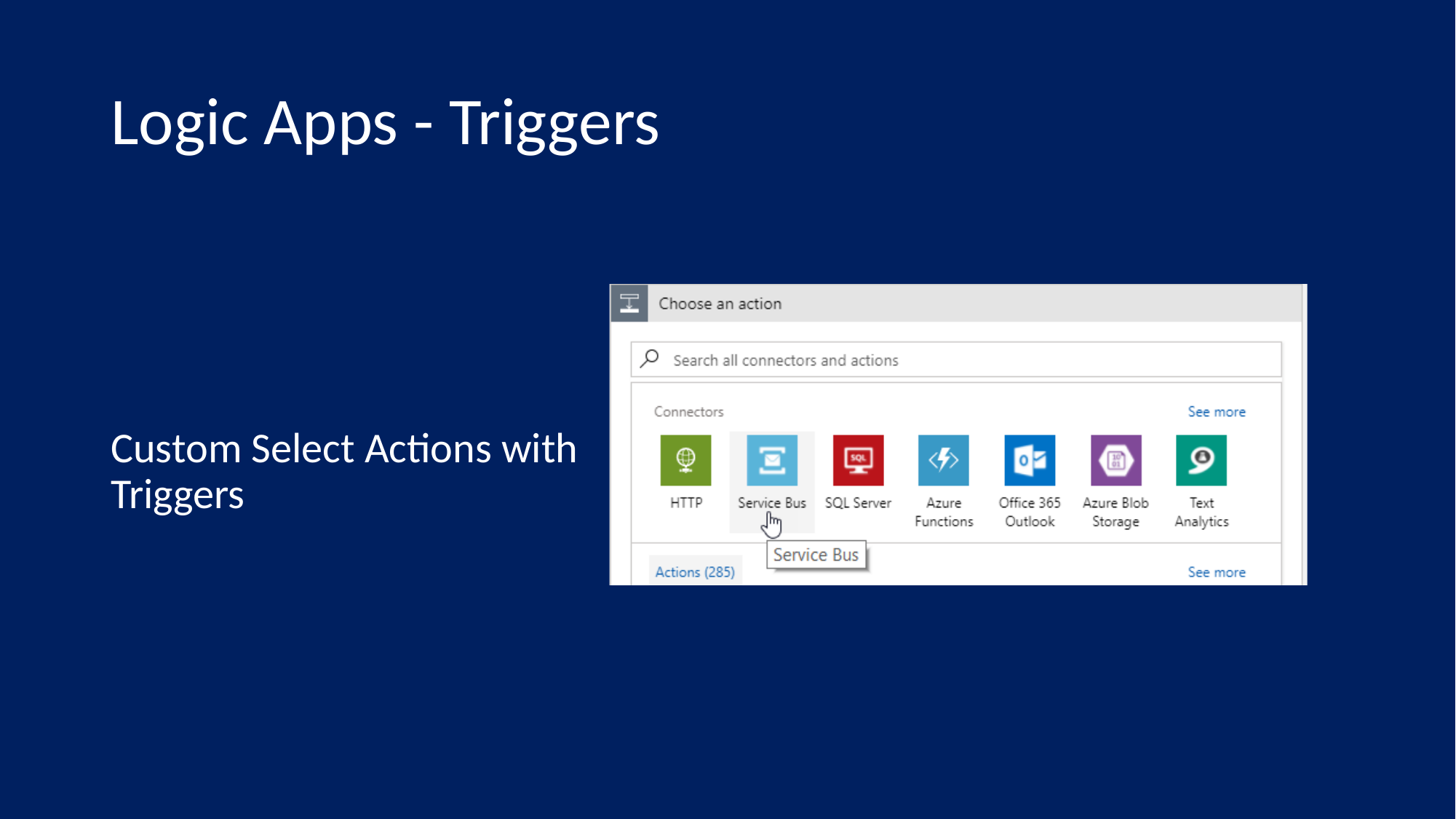

# Logic Apps - Triggers

Custom Select Actions with Triggers